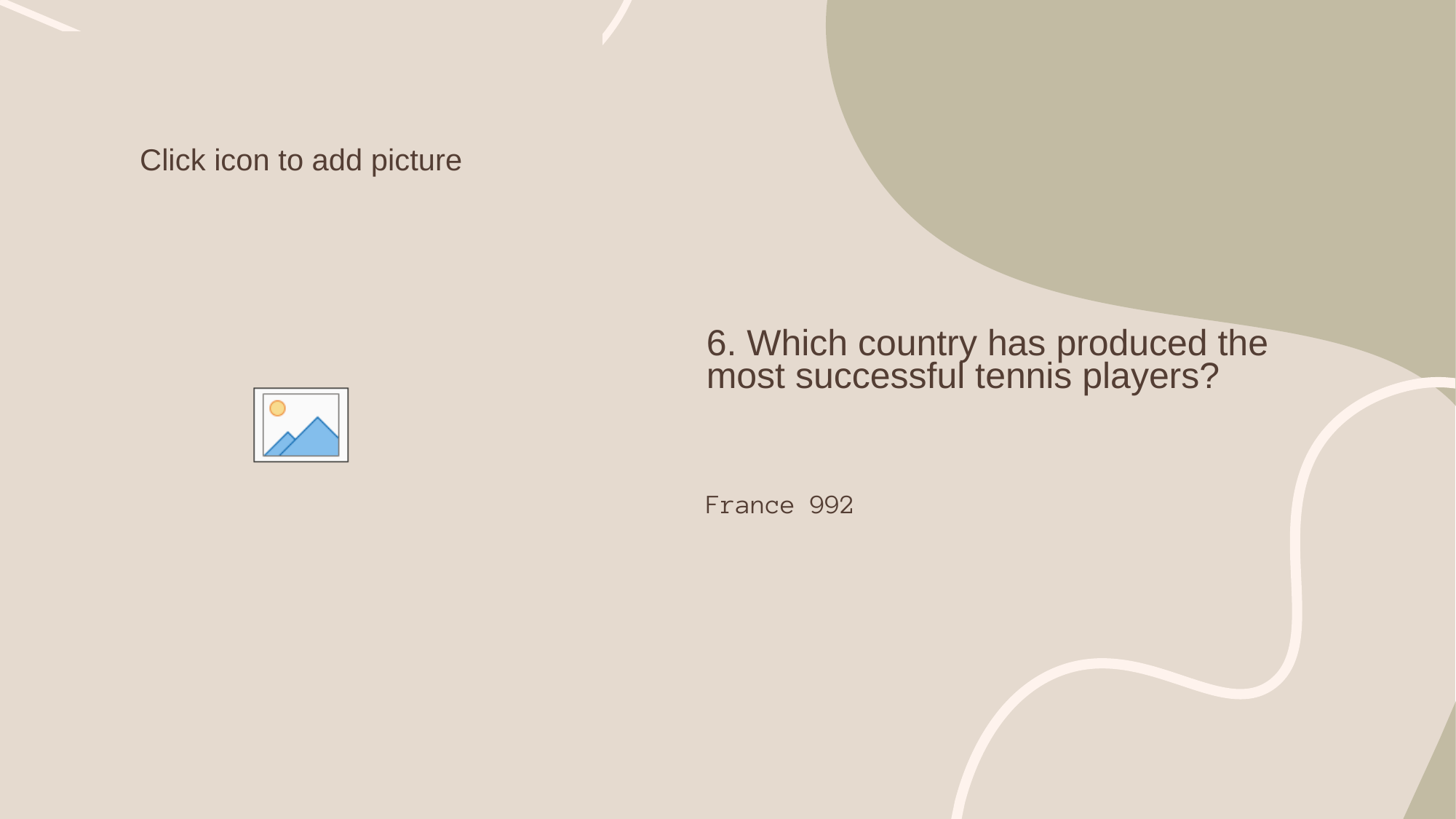

# 6. Which country has produced the most successful tennis players? France 992